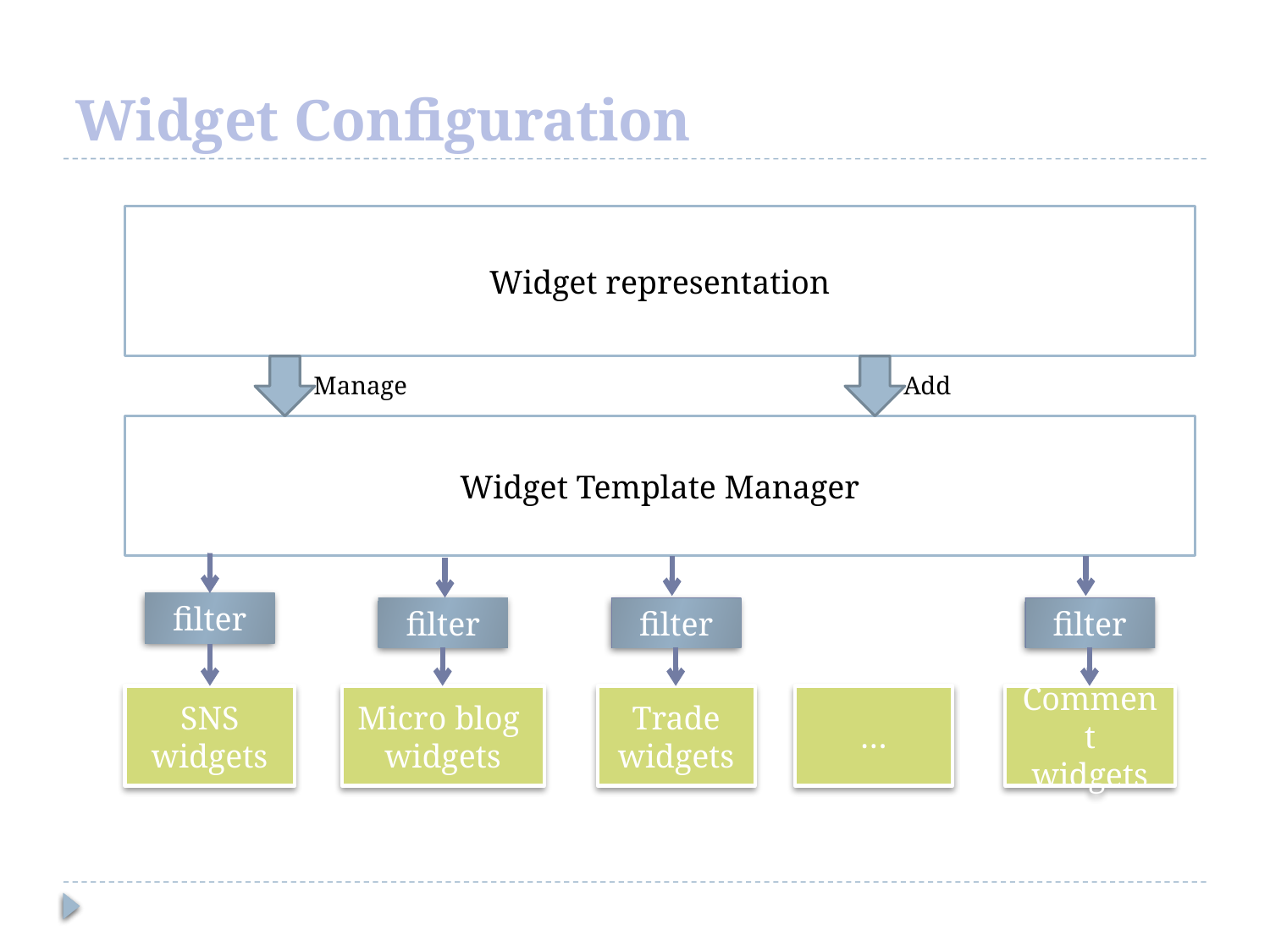

# Widget Configuration
Widget representation

Manage
Add
Widget Template Manager
filter
filter
filter
filter
SNS widgets
Micro blog
widgets
Trade
widgets
…
Comment
widgets